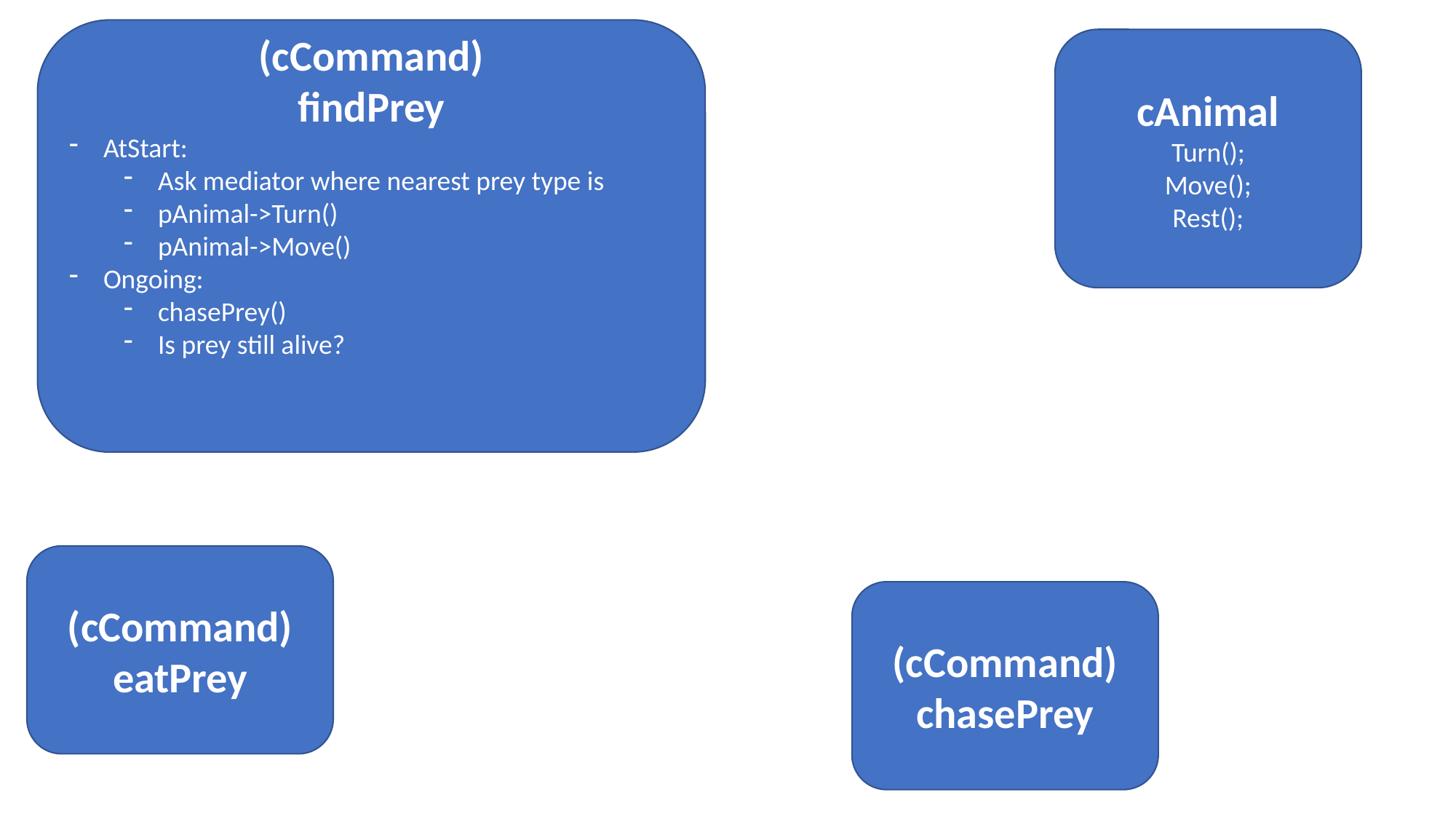

(cCommand)
findPrey
AtStart:
Ask mediator where nearest prey type is
pAnimal->Turn()
pAnimal->Move()
Ongoing:
chasePrey()
Is prey still alive?

cAnimal
Turn();
Move();
Rest();
(cCommand)
eatPrey
(cCommand)
chasePrey